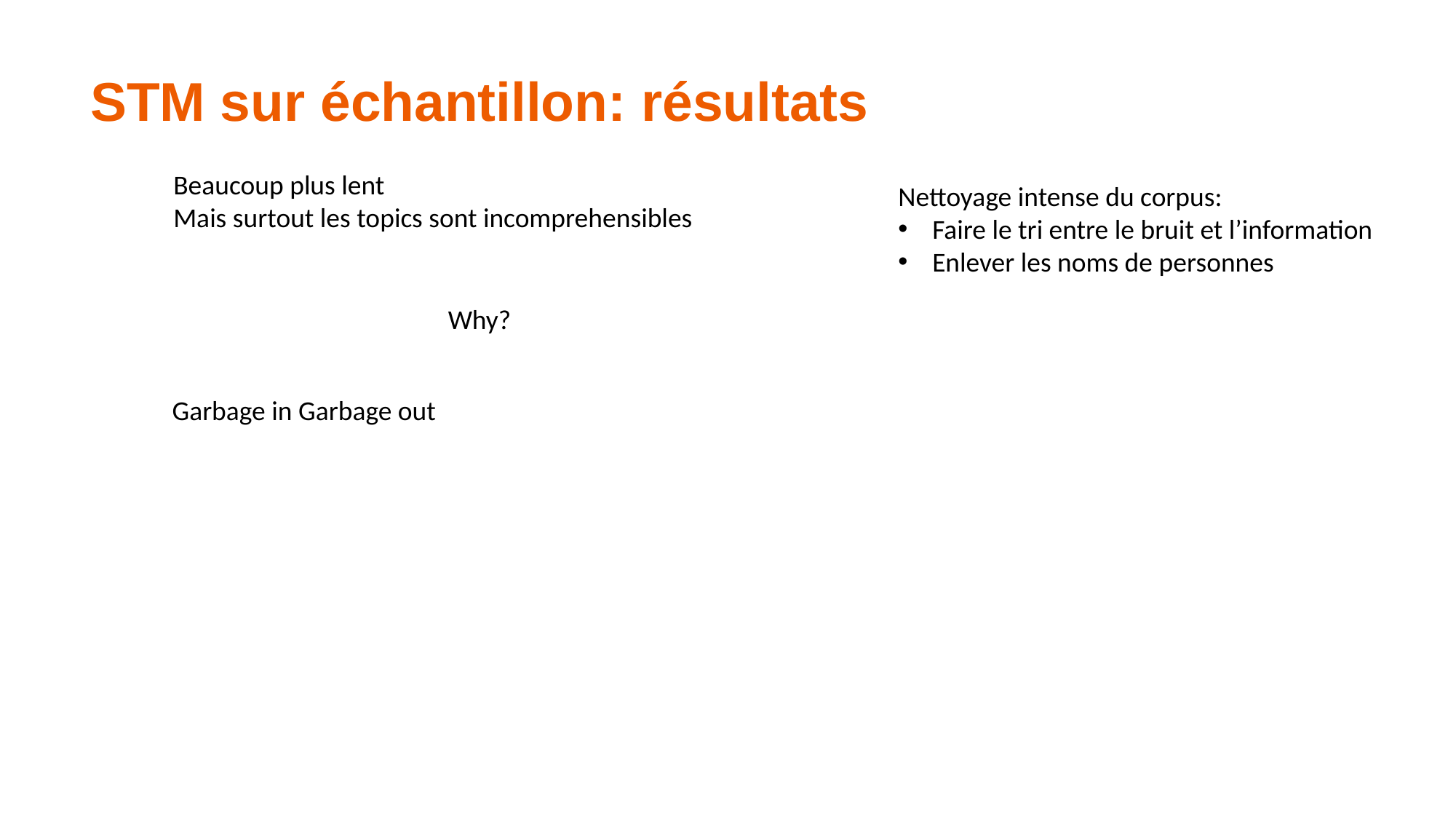

STM sur échantillon: résultats
Beaucoup plus lent
Mais surtout les topics sont incomprehensibles

Nettoyage intense du corpus:
Faire le tri entre le bruit et l’information
Enlever les noms de personnes

Why?
Garbage in Garbage out